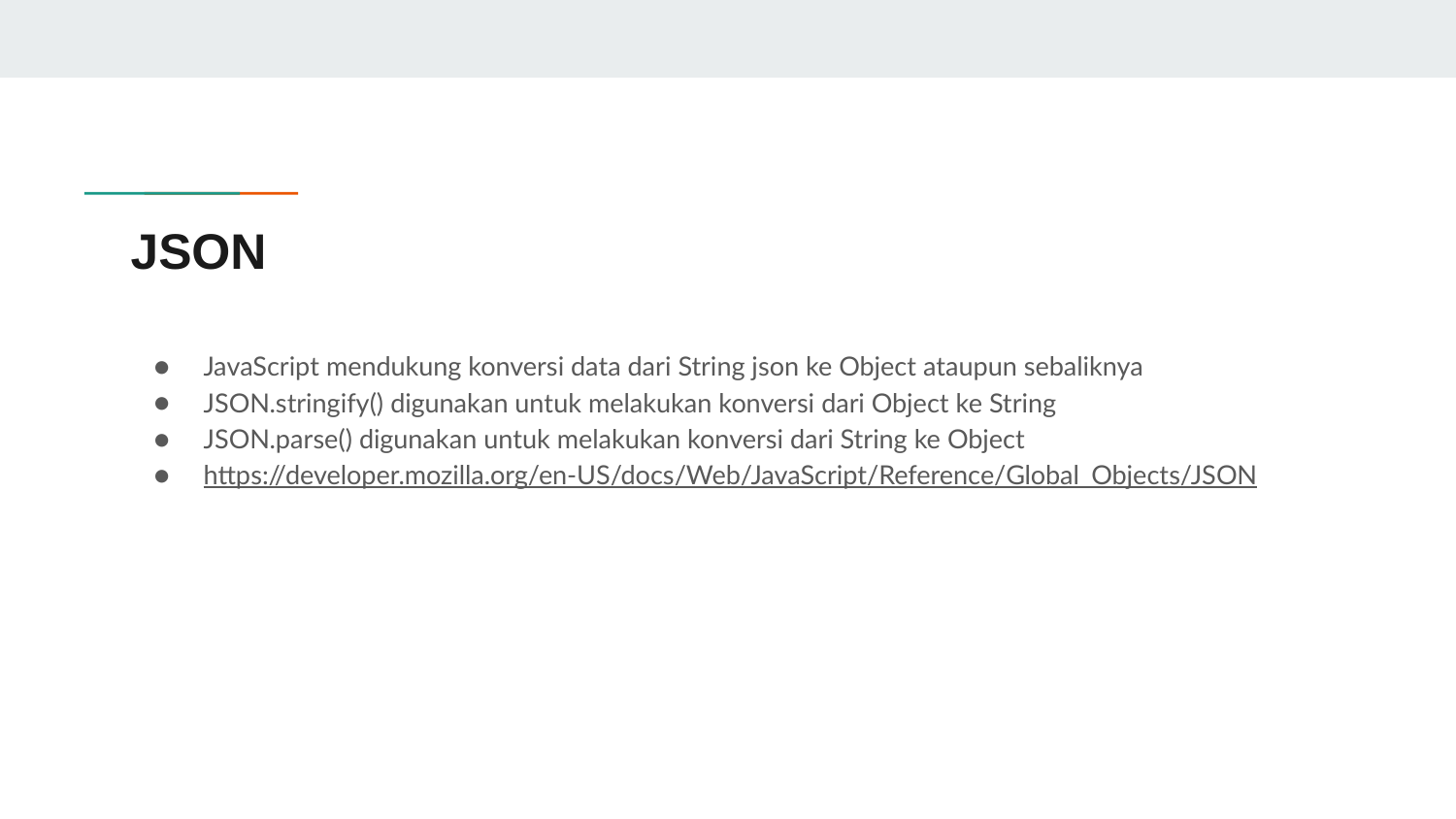

# JSON
JavaScript mendukung konversi data dari String json ke Object ataupun sebaliknya
JSON.stringify() digunakan untuk melakukan konversi dari Object ke String
JSON.parse() digunakan untuk melakukan konversi dari String ke Object
https://developer.mozilla.org/en-US/docs/Web/JavaScript/Reference/Global_Objects/JSON